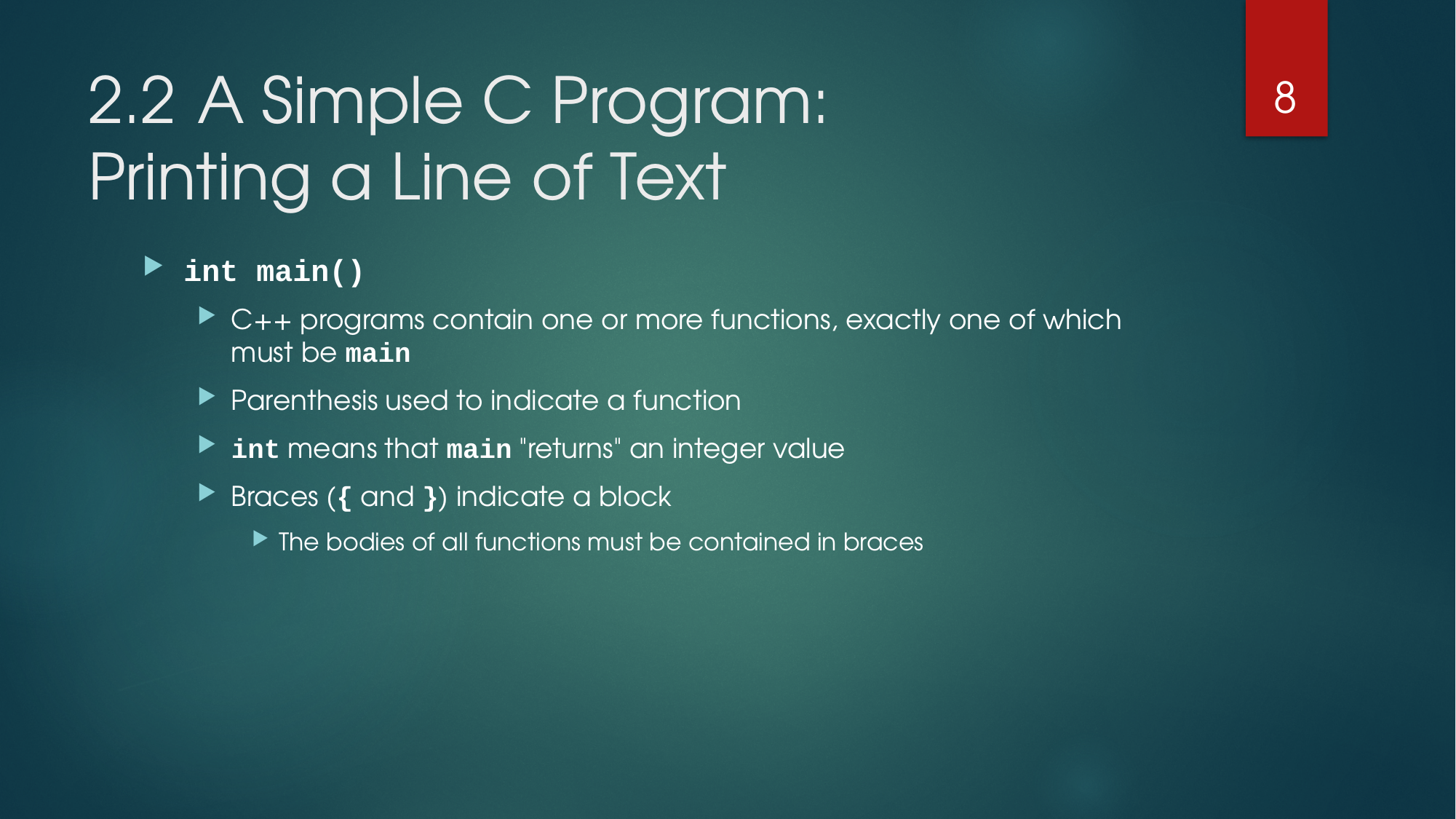

8
# 2.2	A Simple C Program: Printing a Line of Text
int main()
C++ programs contain one or more functions, exactly one of which must be main
Parenthesis used to indicate a function
int means that main "returns" an integer value
Braces ({ and }) indicate a block
The bodies of all functions must be contained in braces